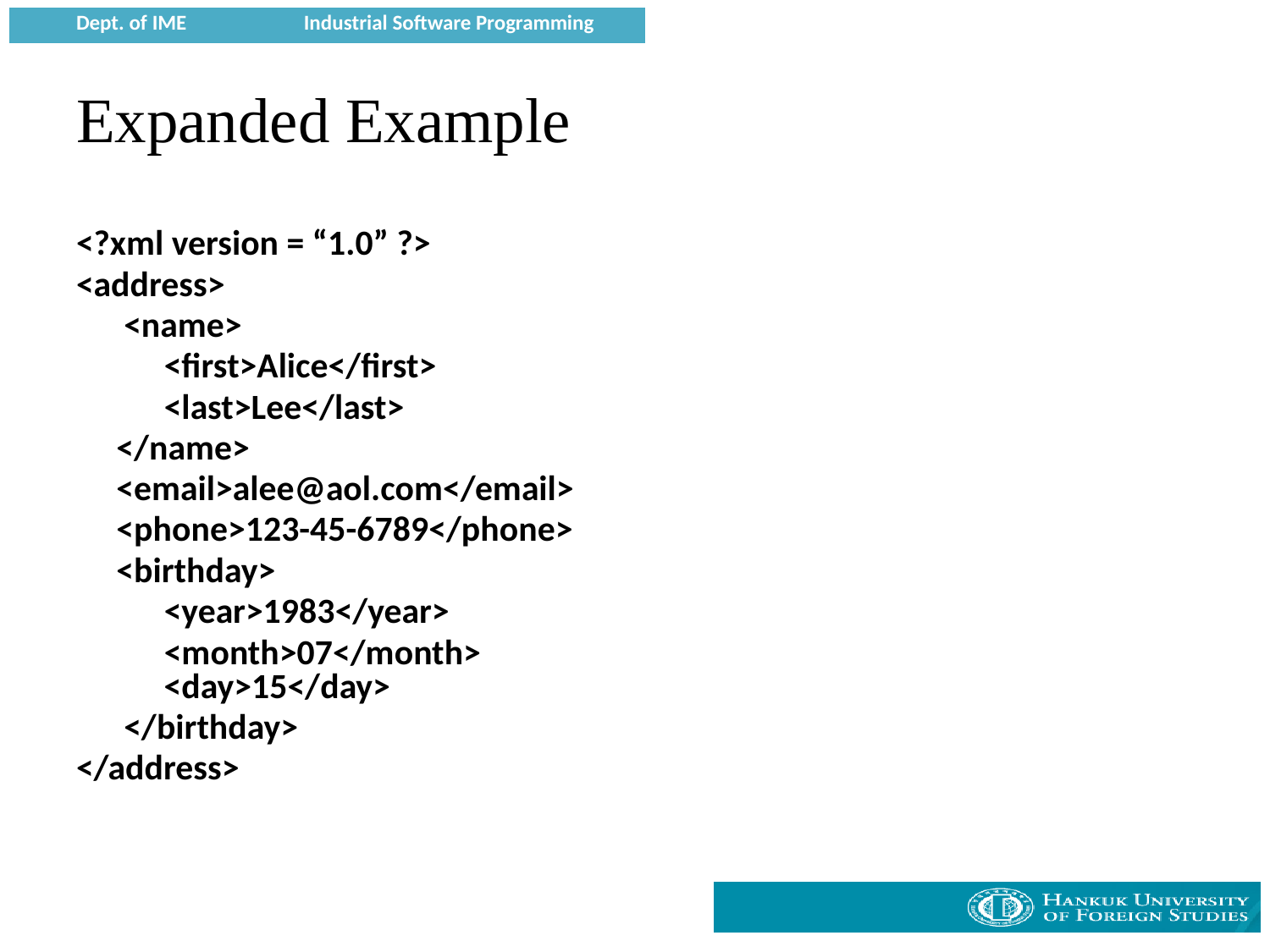

# Expanded Example
<?xml version = “1.0” ?>
<address>
	<name>
	     <first>Alice</first>
	     <last>Lee</last>
     </name>
     <email>alee@aol.com</email>
     <phone>123-45-6789</phone>
     <birthday>
	     <year>1983</year>
	     <month>07</month>
     <day>15</day>
	</birthday>
</address>